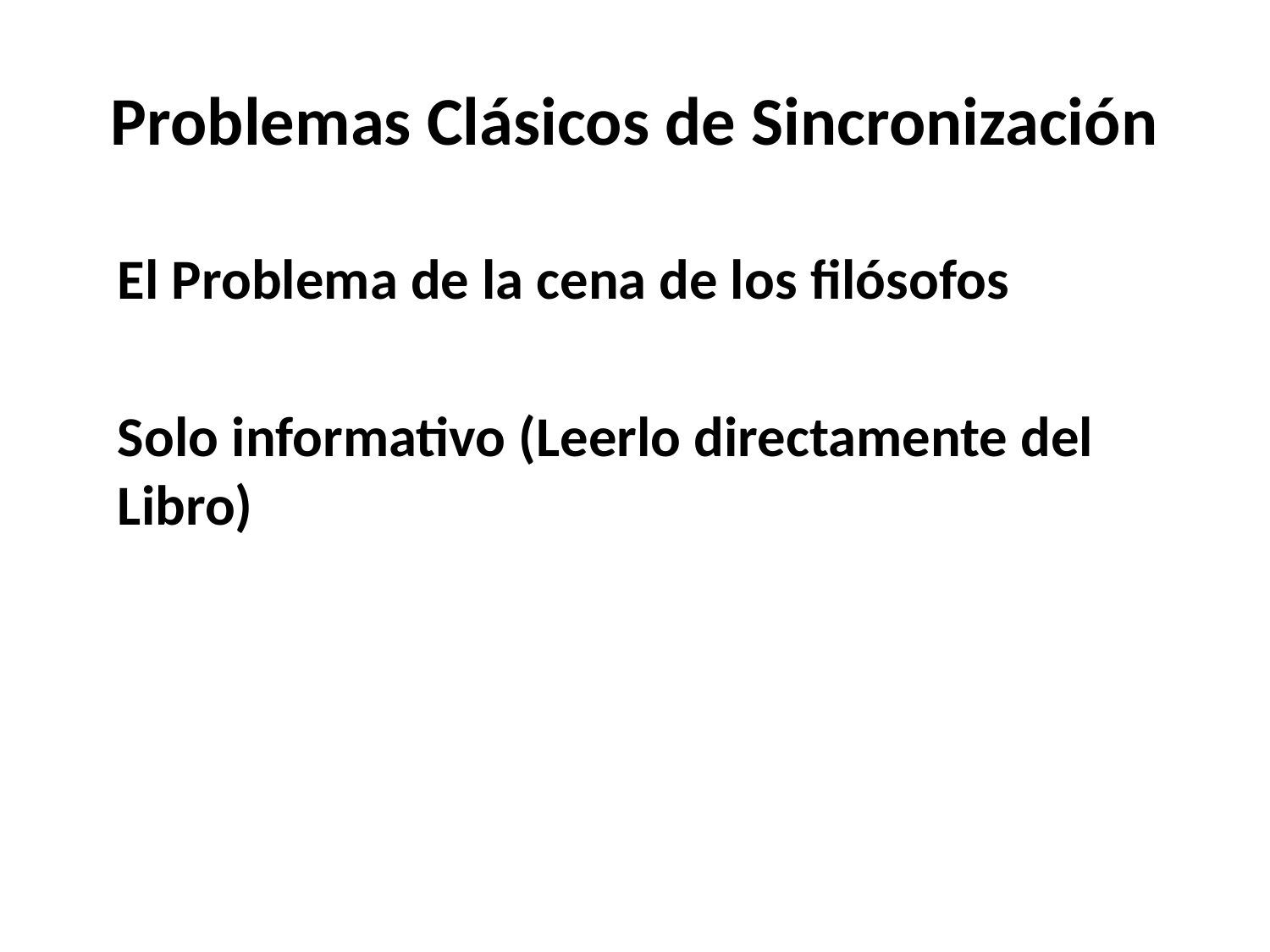

# Problemas Clásicos de Sincronización
El Problema de la cena de los filósofos

Solo informativo (Leerlo directamente del Libro)